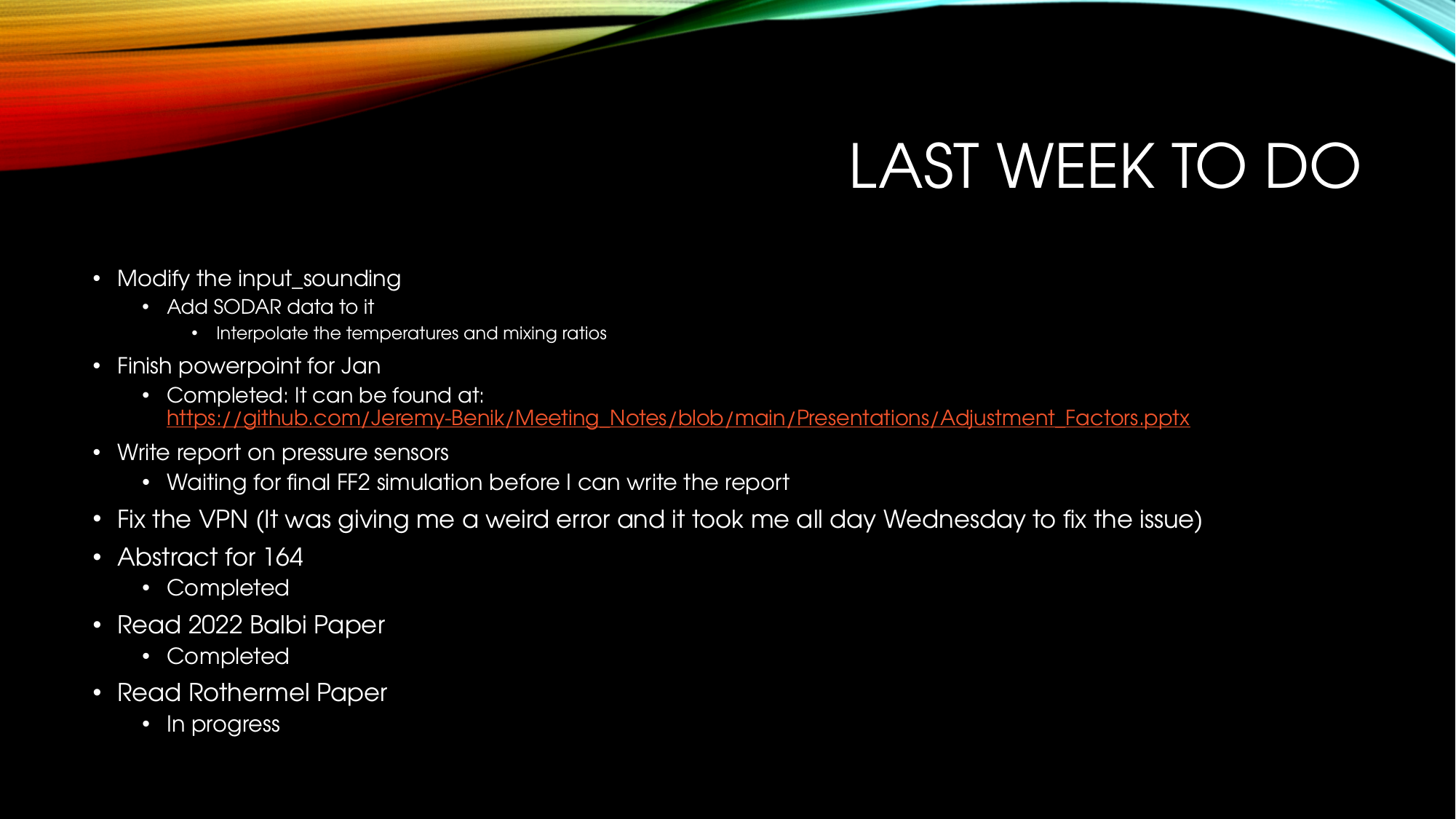

# Last Week to do
Modify the input_sounding
Add SODAR data to it
Interpolate the temperatures and mixing ratios
Finish powerpoint for Jan
Completed: It can be found at: https://github.com/Jeremy-Benik/Meeting_Notes/blob/main/Presentations/Adjustment_Factors.pptx
Write report on pressure sensors
Waiting for final FF2 simulation before I can write the report
Fix the VPN (It was giving me a weird error and it took me all day Wednesday to fix the issue)
Abstract for 164
Completed
Read 2022 Balbi Paper
Completed
Read Rothermel Paper
In progress